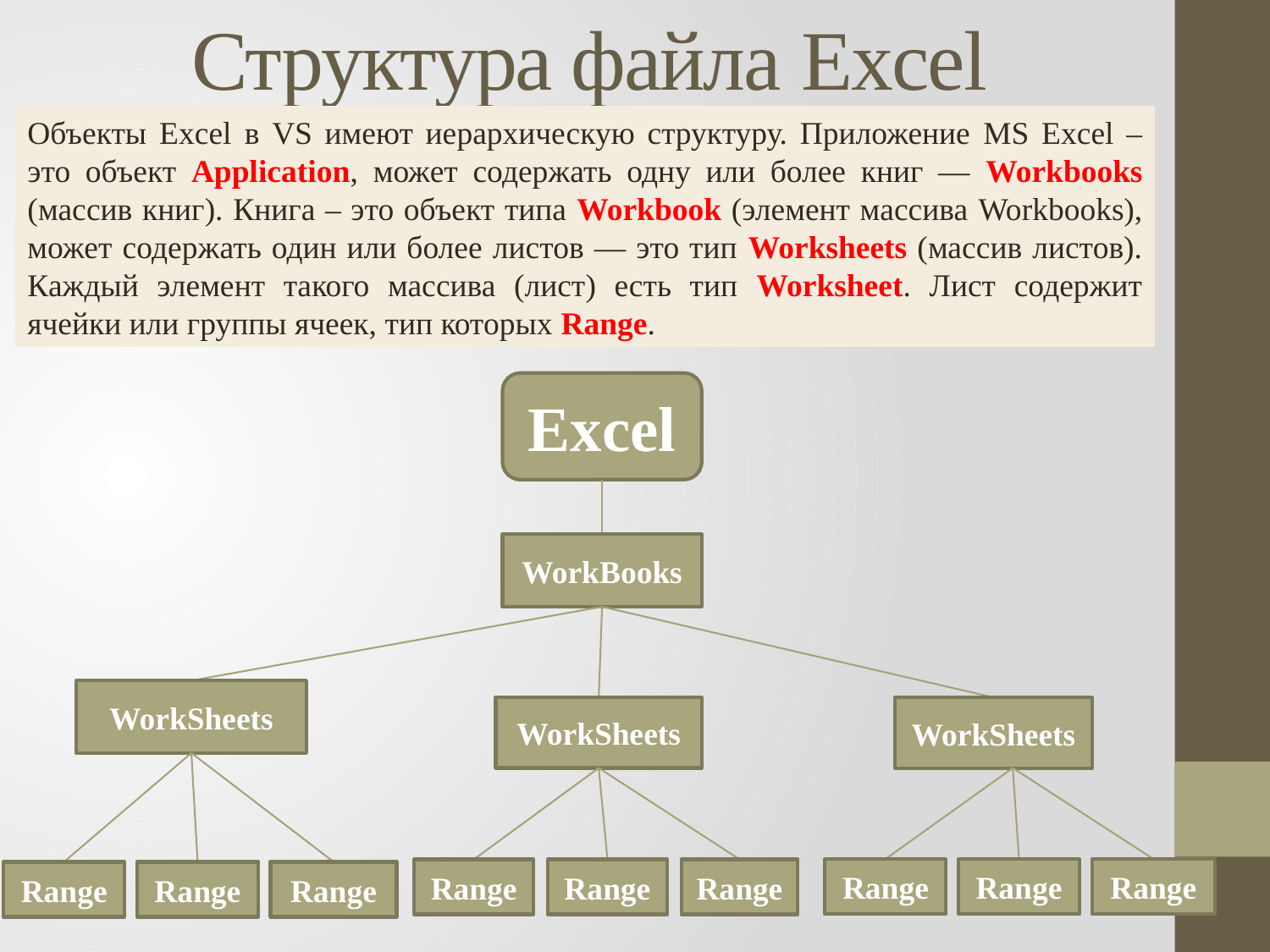

# Структура файла Excel
Объекты Excel в VS имеют иерархическую структуру. Приложение MS Excel – это объект Application, может содержать одну или более книг — Workbooks (массив книг). Книга – это объект типа Workbook (элемент массива Workbooks), может содержать один или более листов — это тип Worksheets (массив листов). Каждый элемент такого массива (лист) есть тип Worksheet. Лист содержит ячейки или группы ячеек, тип которых Range.
Excel
WorkBooks
WorkSheets
WorkSheets
WorkSheets
Range
Range
Range
Range
Range
Range
Range
Range
Range